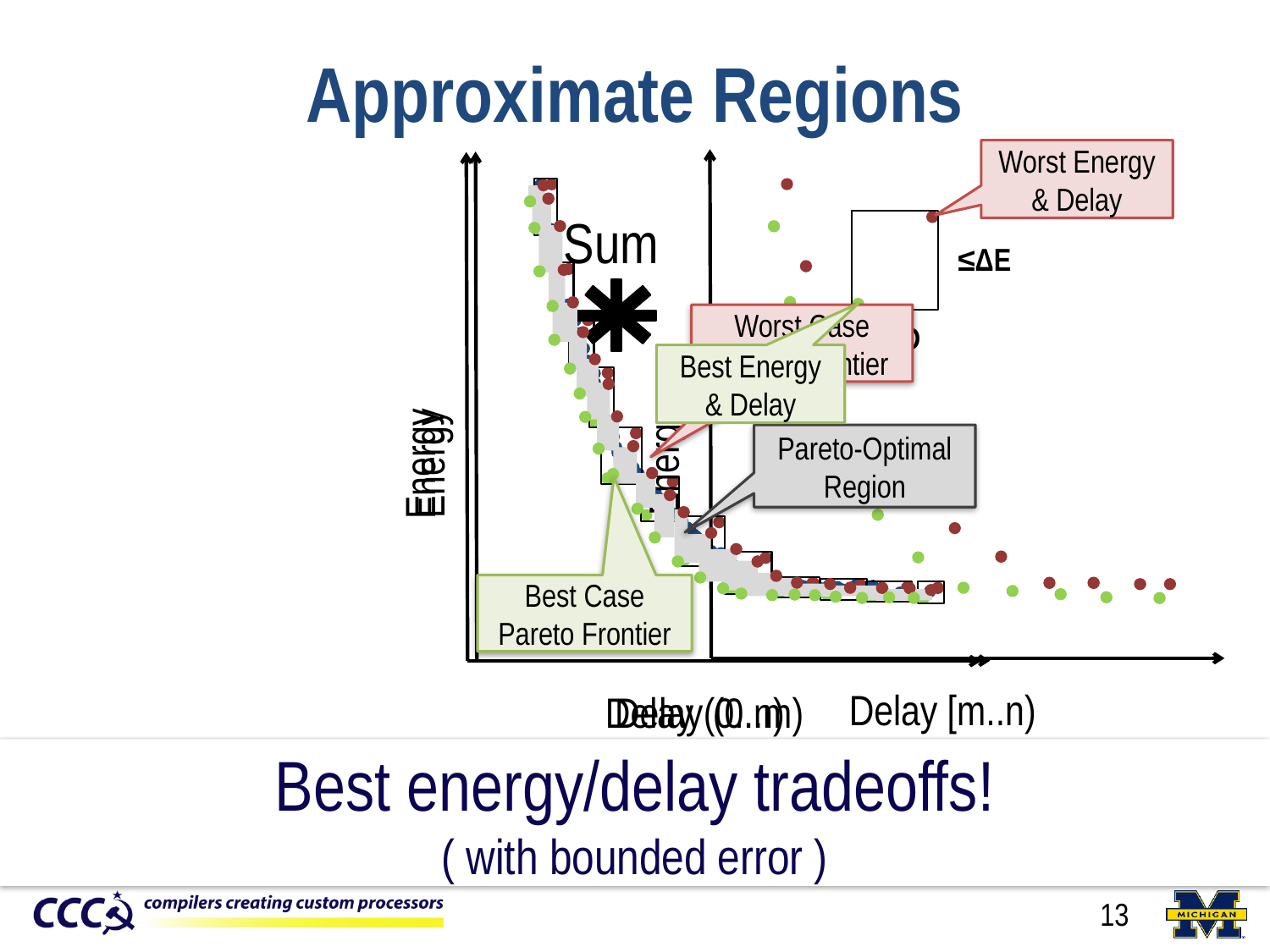

# Approximate Regions
Worst Energy & Delay
Energy
Delay [m..n)

Energy
Delay (0..m)
Energy
Delay (0..n)

Best Case
Pareto Frontier

Pareto-Optimal Region

Worst Case
Pareto Frontier
Sum

≤ΔE
≤ΔD

Best Energy & Delay
Limit region error to +/- 2.5%
Best energy/delay tradeoffs!
( with bounded error )